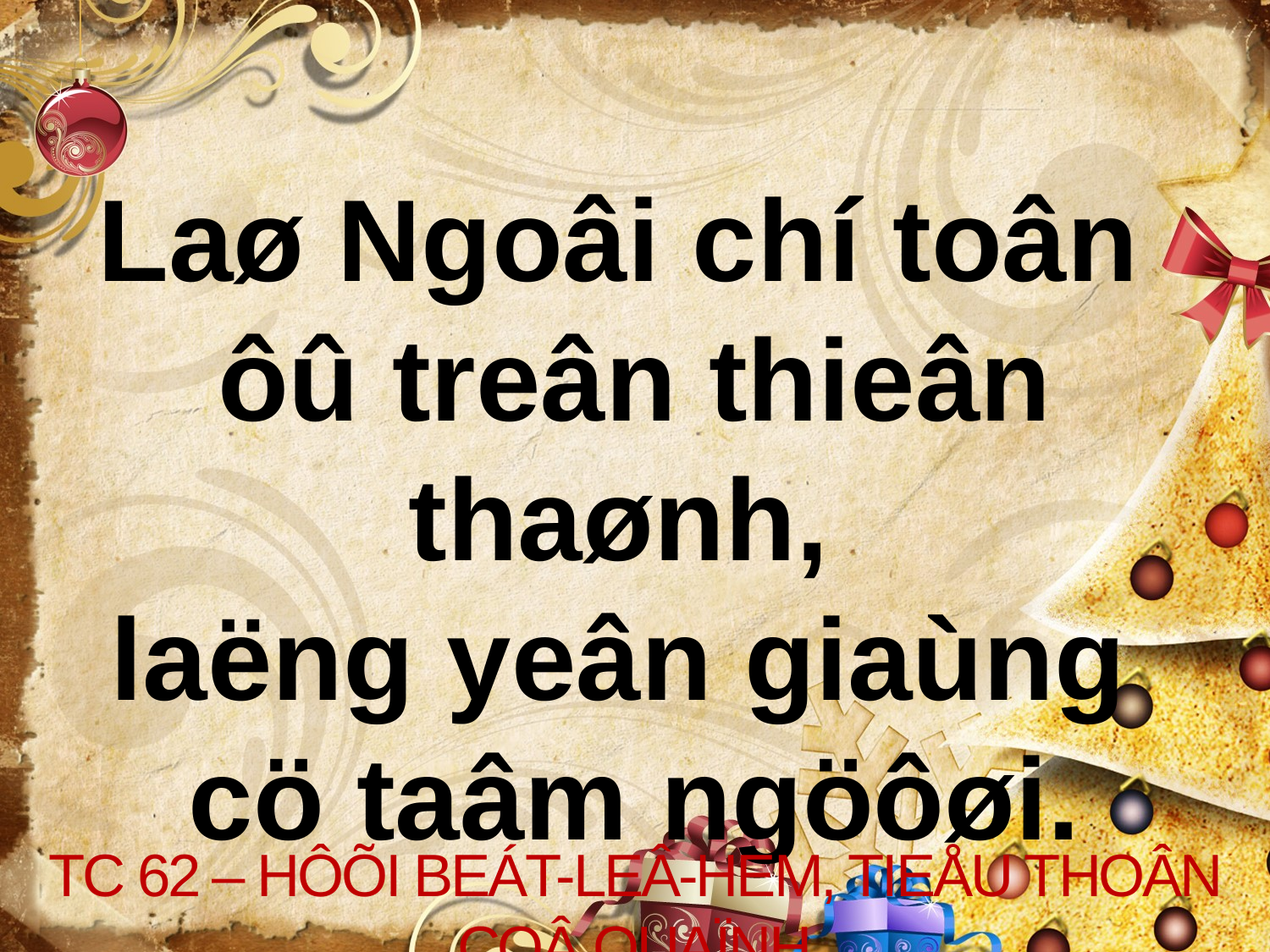

Laø Ngoâi chí toân
ôû treân thieân thaønh,
laëng yeân giaùng
cö taâm ngöôøi.
TC 62 – HÔÕI BEÁT-LEÂ-HEM, TIEÅU THOÂN COÂ QUAÏNH